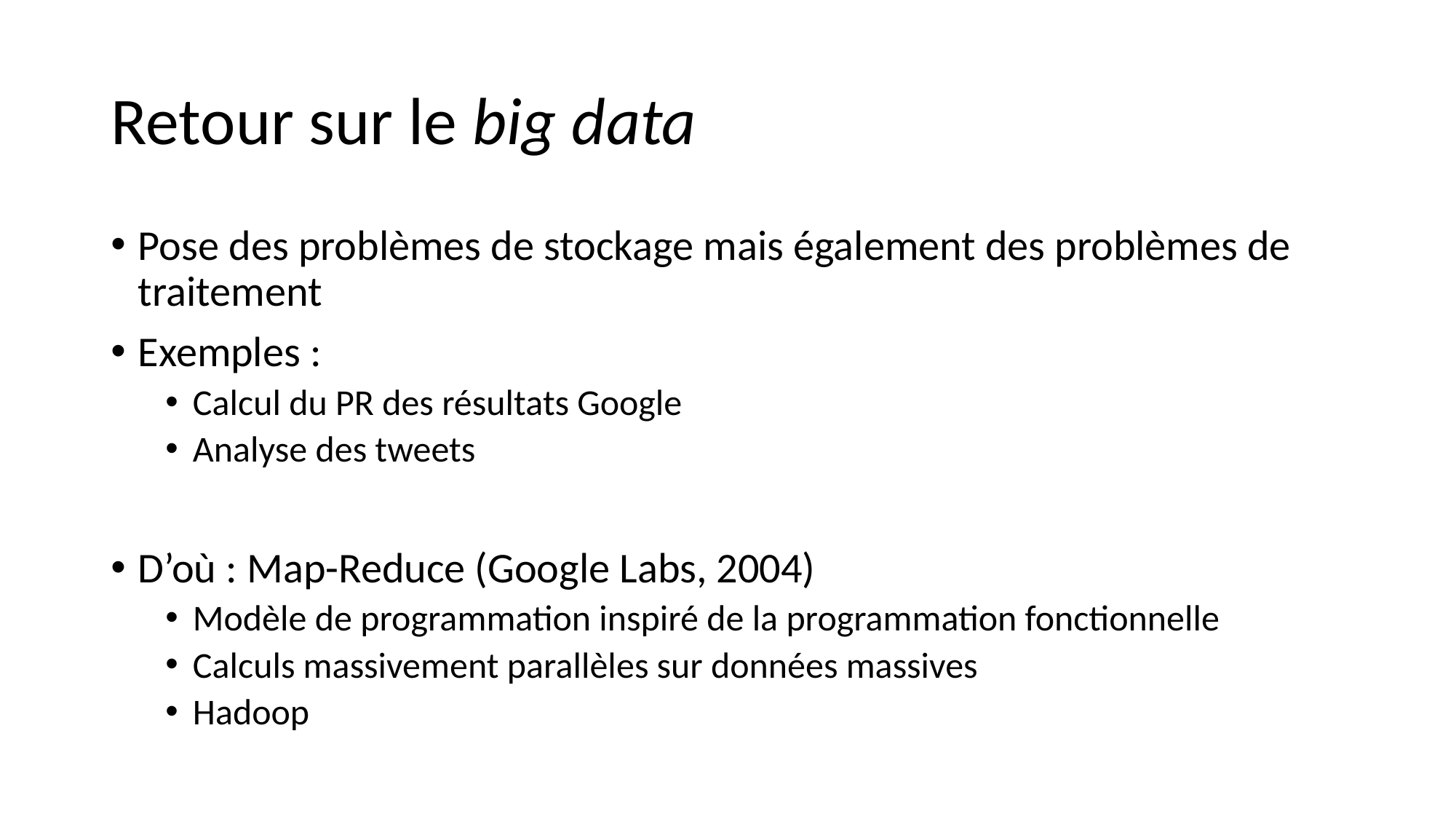

# Retour sur le big data
Pose des problèmes de stockage mais également des problèmes de traitement
Exemples :
Calcul du PR des résultats Google
Analyse des tweets

D’où : Map-Reduce (Google Labs, 2004)
Modèle de programmation inspiré de la programmation fonctionnelle
Calculs massivement parallèles sur données massives
Hadoop